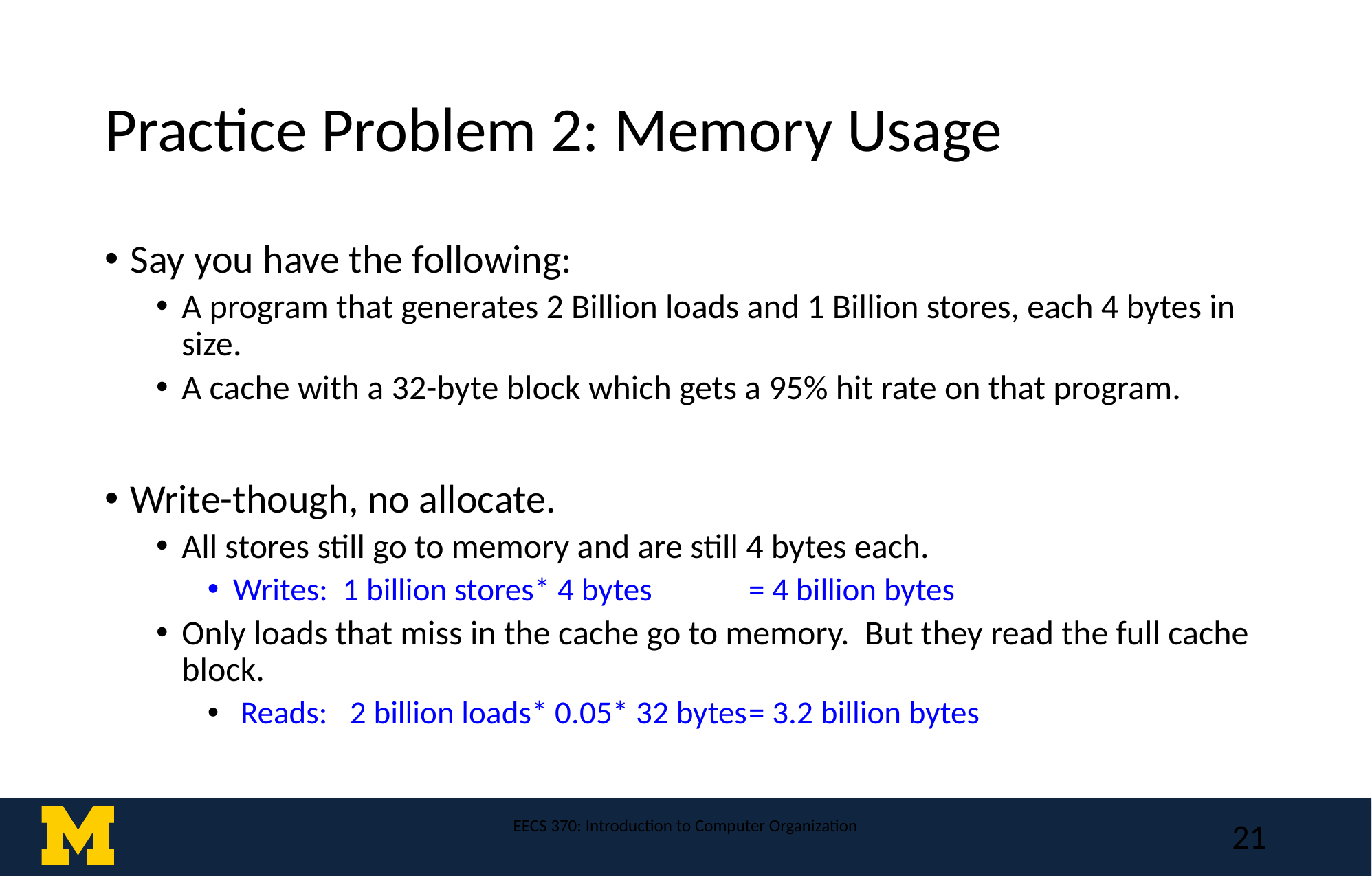

# Practice Problem 2: Memory Usage
Say you have the following:
A program that generates 2 Billion loads and 1 Billion stores, each 4 bytes in size.
A cache with a 32-byte block which gets a 95% hit rate on that program.

Write-though, no allocate.
All stores still go to memory and are still 4 bytes each.
Writes:  1 billion stores* 4 bytes 	= 4 billion bytes
Only loads that miss in the cache go to memory.  But they read the full cache block.
 Reads:   2 billion loads* 0.05* 32 bytes	= 3.2 billion bytes
EECS 370: Introduction to Computer Organization

21